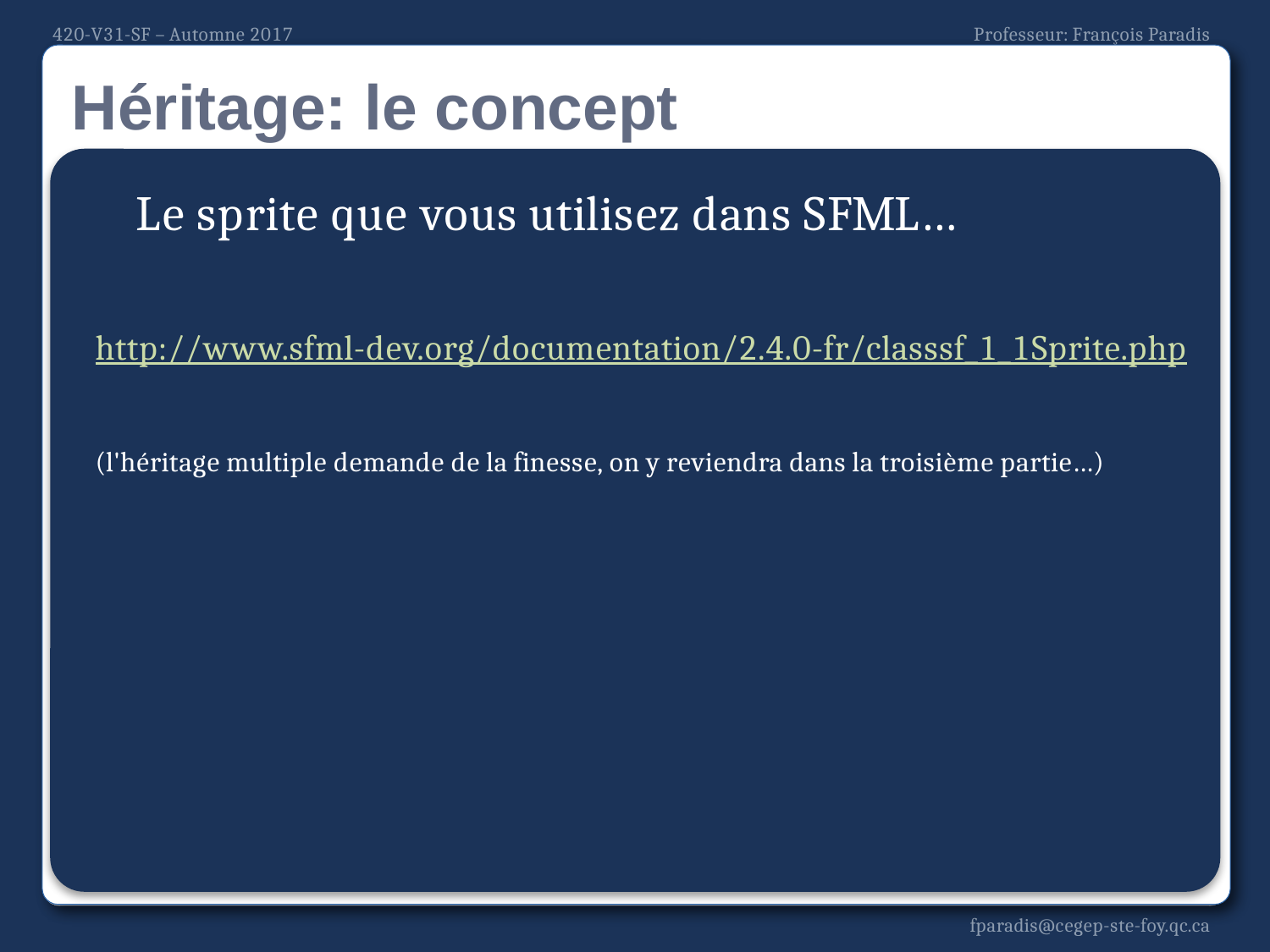

# Héritage: le concept
Le sprite que vous utilisez dans SFML…

http://www.sfml-dev.org/documentation/2.4.0-fr/classsf_1_1Sprite.php

(l'héritage multiple demande de la finesse, on y reviendra dans la troisième partie…)